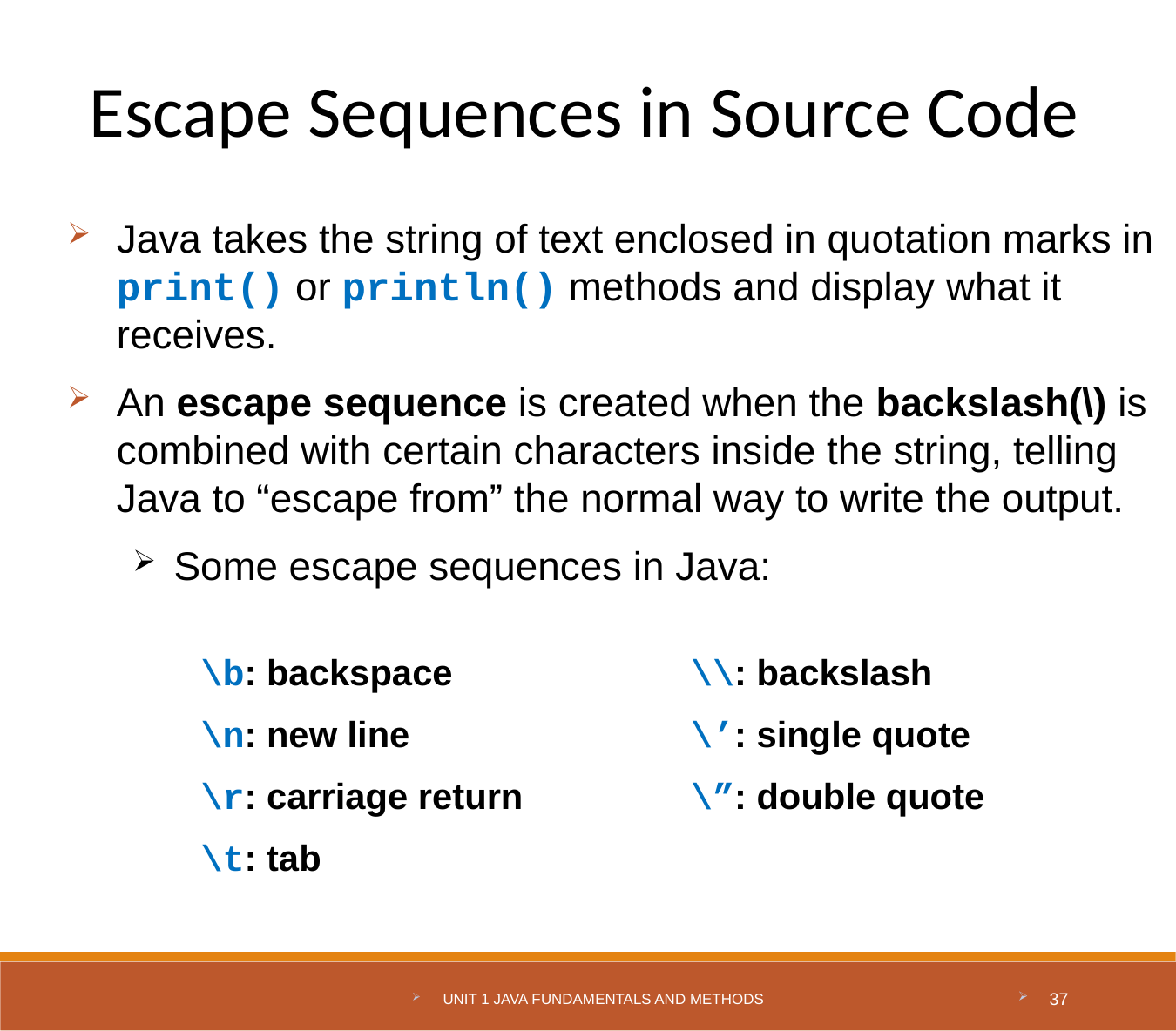

Escape Sequences in Source Code
Java takes the string of text enclosed in quotation marks in print() or println() methods and display what it receives.
An escape sequence is created when the backslash(\) is combined with certain characters inside the string, telling Java to “escape from” the normal way to write the output.
Some escape sequences in Java:

| \b: backspace \n: new line \r: carriage return \t: tab | \\: backslash \’: single quote \”: double quote |
| --- | --- |
Unit 1 Java Fundamentals and Methods
37